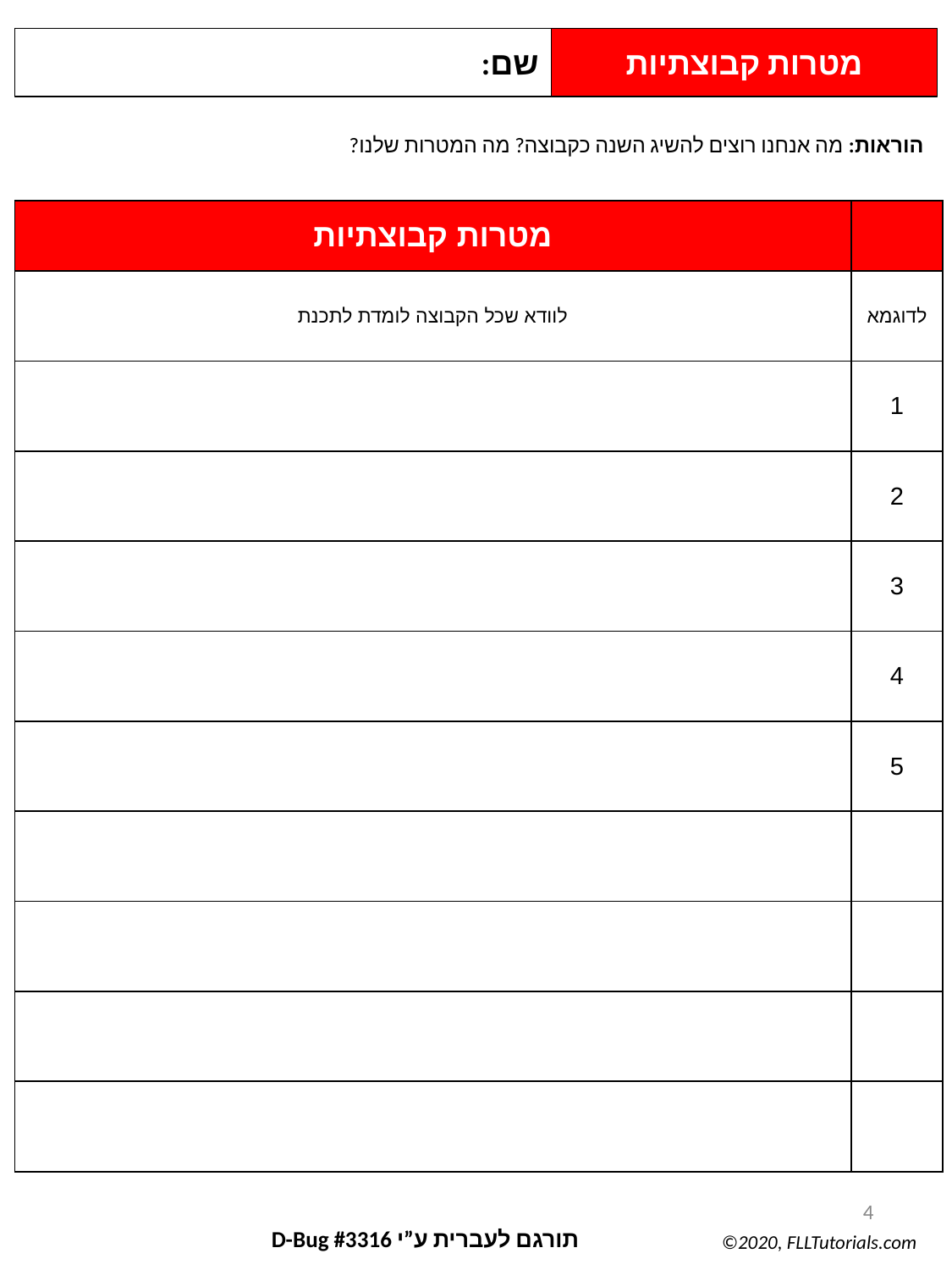

שם:
מטרות קבוצתיות
הוראות: מה אנחנו רוצים להשיג השנה כקבוצה? מה המטרות שלנו?
| מטרות קבוצתיות |  |
| --- | --- |
| לוודא שכל הקבוצה לומדת לתכנת | לדוגמא |
|  | 1 |
|  | 2 |
|  | 3 |
|  | 4 |
|  | 5 |
|  |  |
|  |  |
|  |  |
|  |  |
4
תורגם לעברית ע”י D-Bug #3316
©2020, FLLTutorials.com